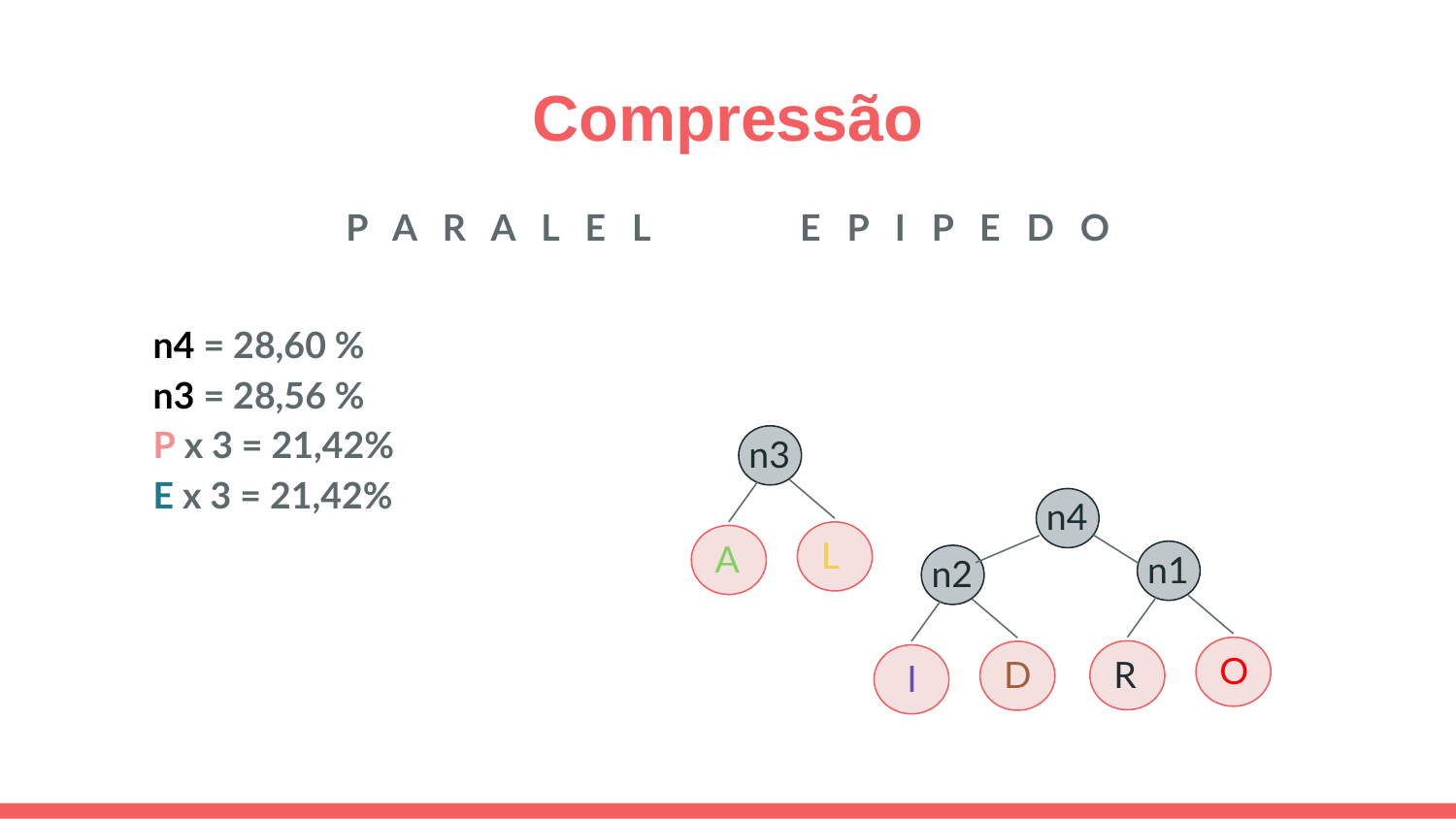

# Compressão

P   A   R   A   L   E   L	  E   P   I   P   E   D   O

n4 = 28,60 %
n3 = 28,56 %
P x 3 = 21,42%
E x 3 = 21,42%

 n3

 n4

 L
 A

 n1
 n2

 O
 R

 D

  I